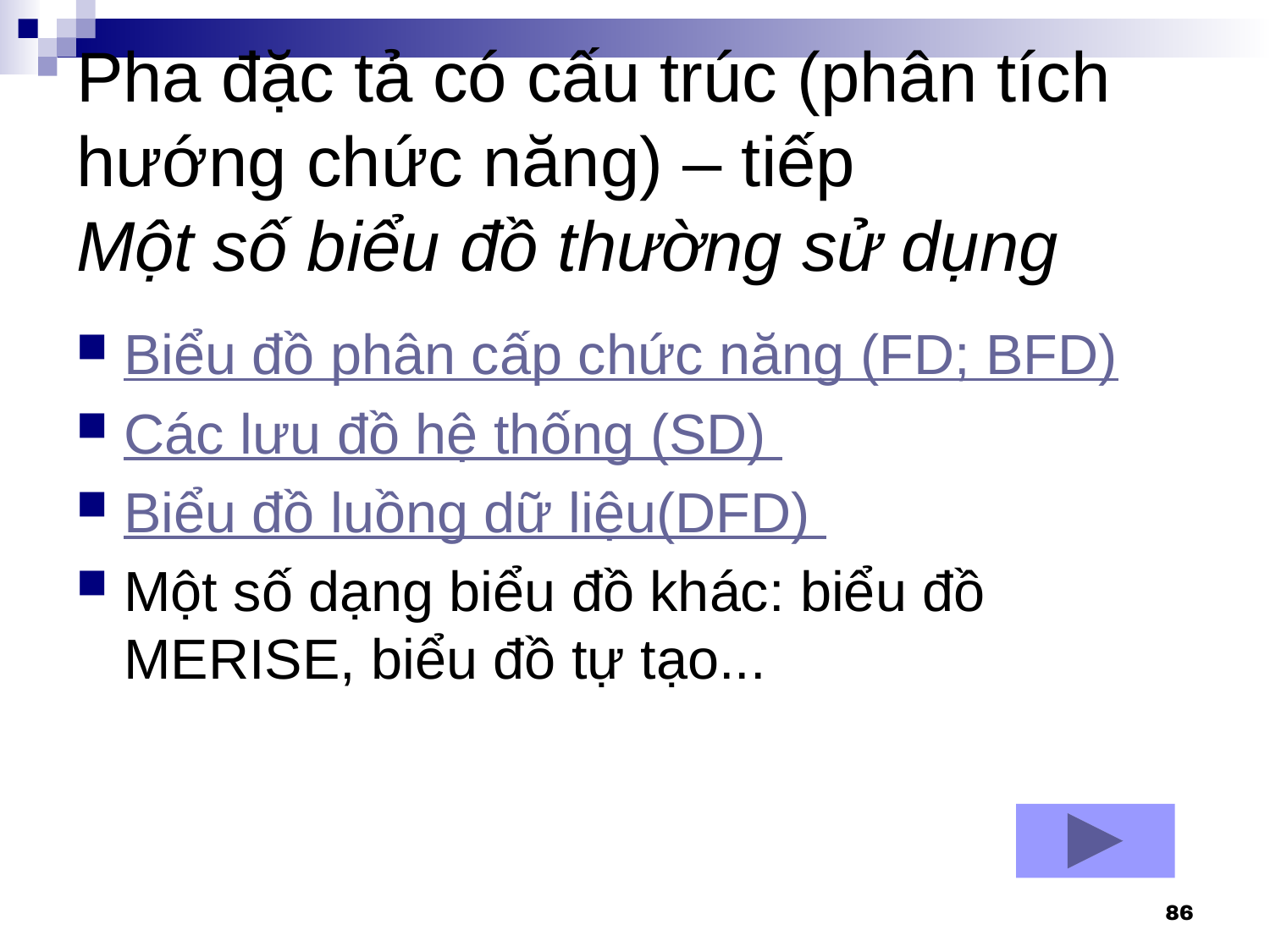

# Pha đặc tả có cấu trúc (phân tích hướng chức năng) – tiếp Một số biểu đồ thường sử dụng
Biểu đồ phân cấp chức năng (FD; BFD)
Các lưu đồ hệ thống (SD)
Biểu đồ luồng dữ liệu(DFD)
Một số dạng biểu đồ khác: biểu đồ MERISE, biểu đồ tự tạo...

86